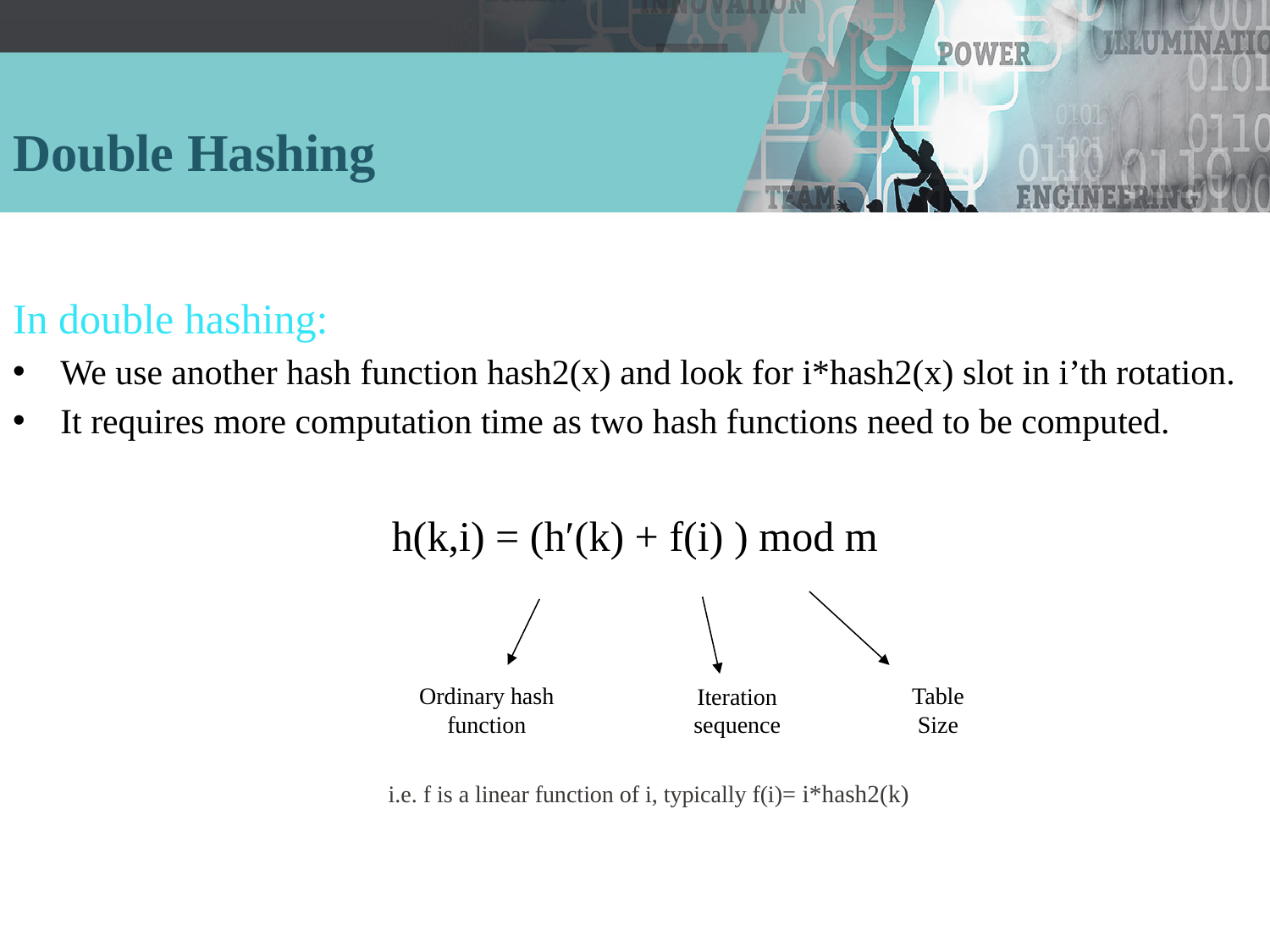

# Double Hashing
In double hashing:
We use another hash function hash2(x) and look for i*hash2(x) slot in i’th rotation.
It requires more computation time as two hash functions need to be computed.

h(k,i) = (h′(k) + f(i) ) mod m

Ordinary hash function
Table Size
Iteration sequence
i.e. f is a linear function of i, typically f(i)= i*hash2(k)